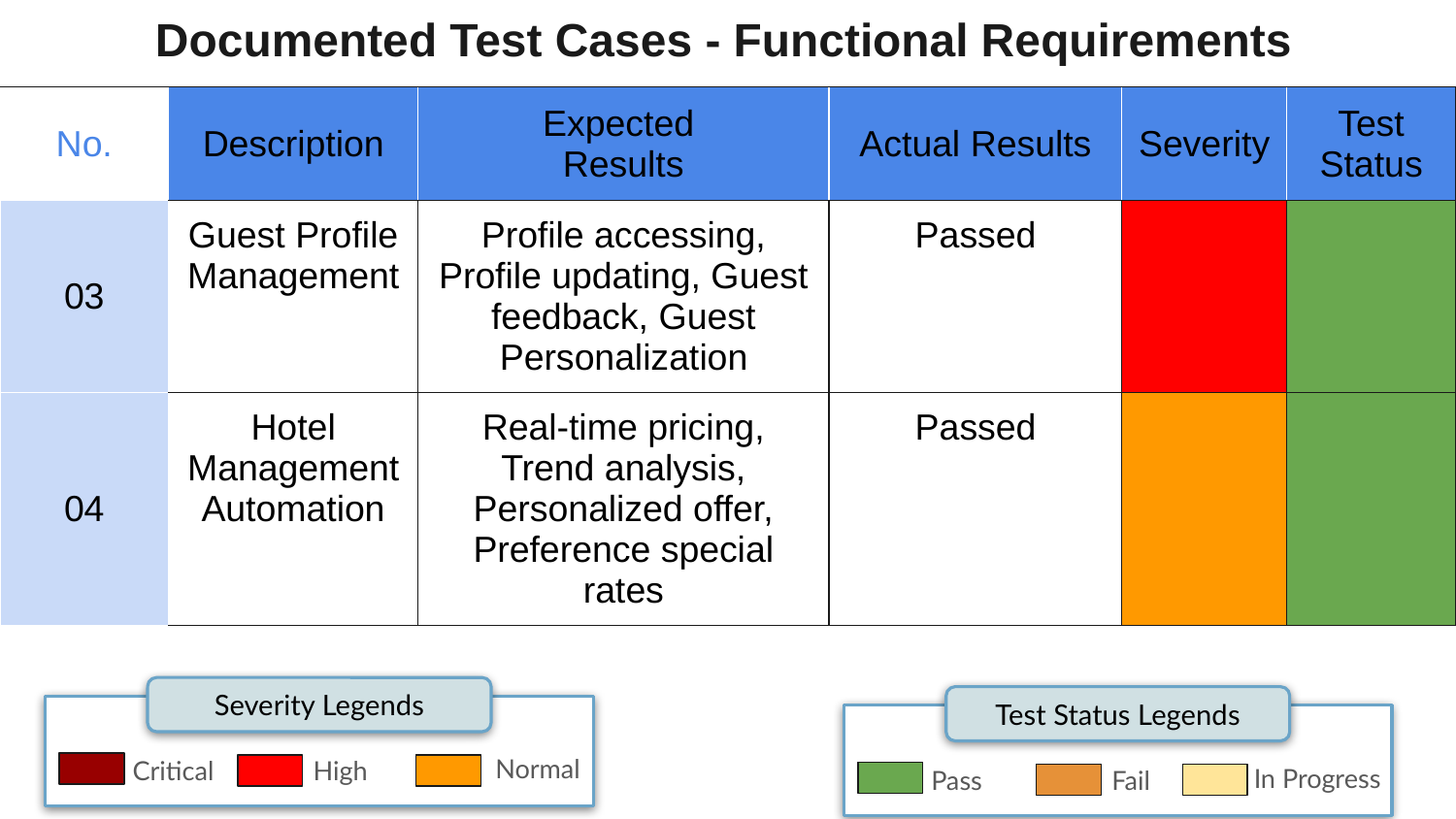

Documented Test Cases - Functional Requirements
| No. | Description | Expected Results | Actual Results | Severity | Test Status |
| --- | --- | --- | --- | --- | --- |
| 03 | Guest Profile Management | Profile accessing, Profile updating, Guest feedback, Guest Personalization | Passed |  |  |
| 04 | Hotel Management Automation | Real-time pricing, Trend analysis, Personalized offer, Preference special rates | Passed |  |  |
Severity Legends
Test Status Legends

Normal
Critical
High
In Progress
Pass
Fail